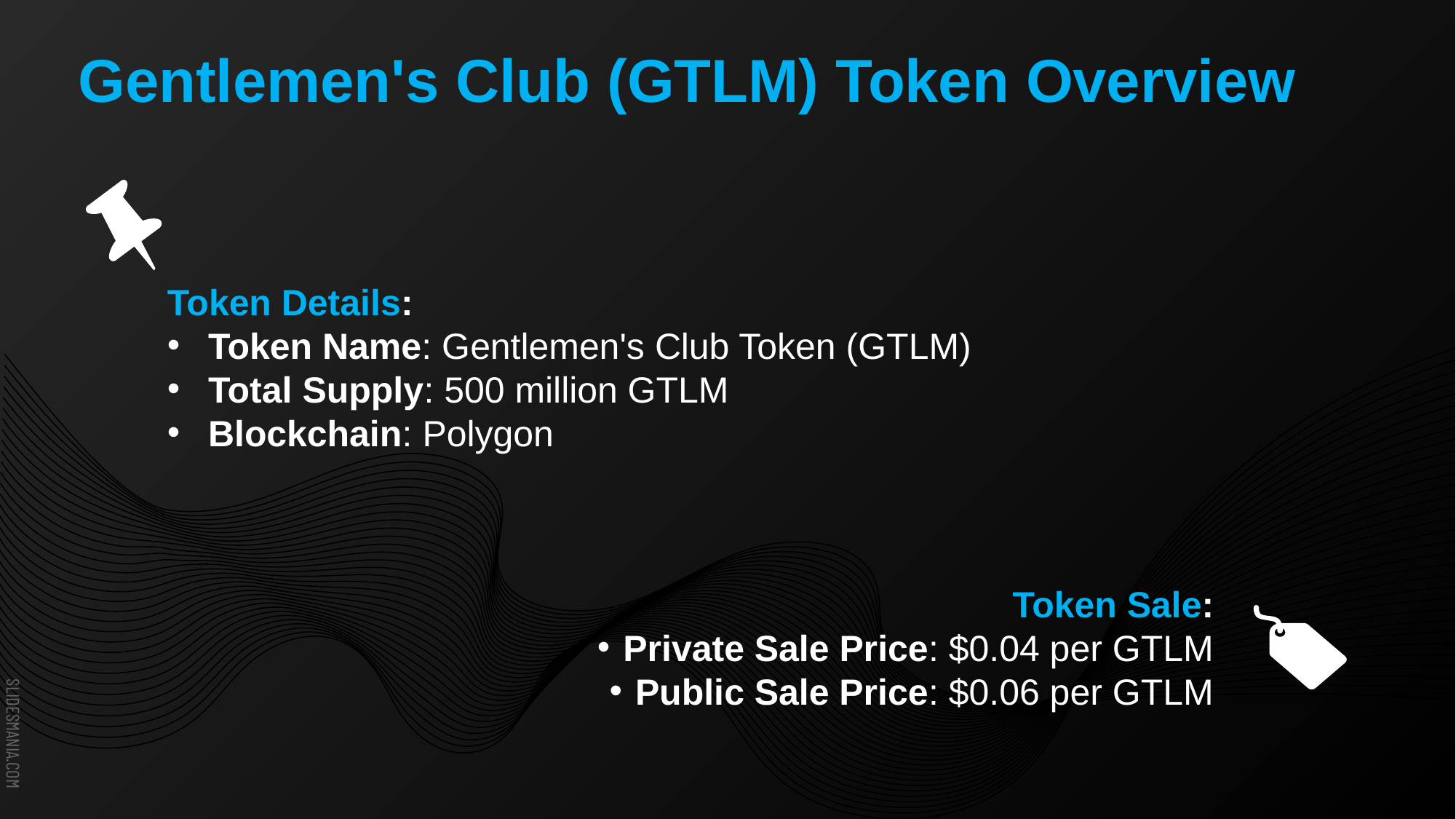

Gentlemen's Club (GTLM) Token Overview

Token Details:
Token Name: Gentlemen's Club Token (GTLM)
Total Supply: 500 million GTLM
Blockchain: Polygon
Token Sale:
Private Sale Price: $0.04 per GTLM
Public Sale Price: $0.06 per GTLM